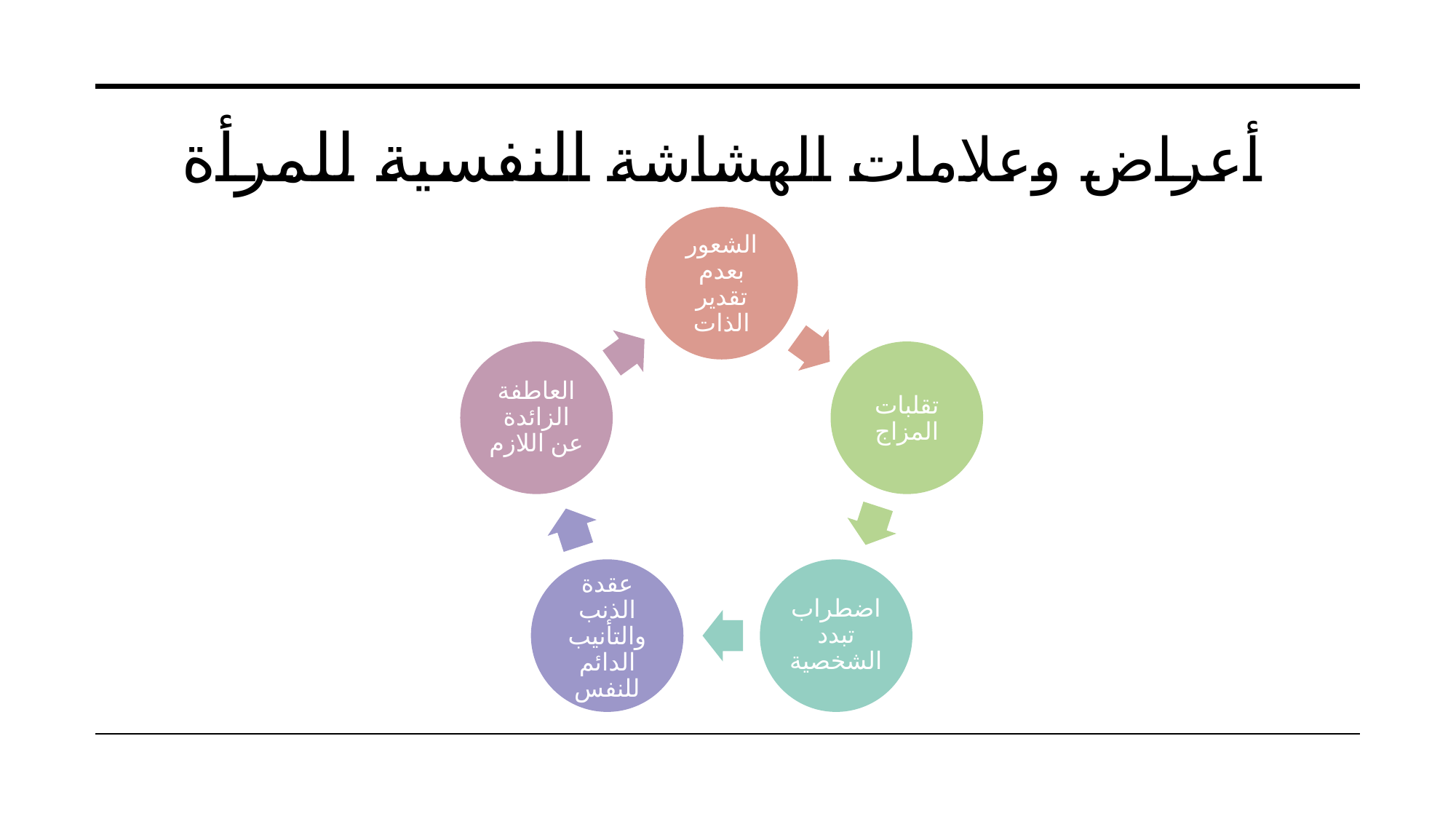

# أعراض وعلامات الهشاشة النفسية للمرأة

الشعور بعدم تقدير الذات

تقلبات المزاج

اضطراب تبدد الشخصية

عقدة الذنب والتأنيب الدائم للنفس

العاطفة الزائدة عن اللازم